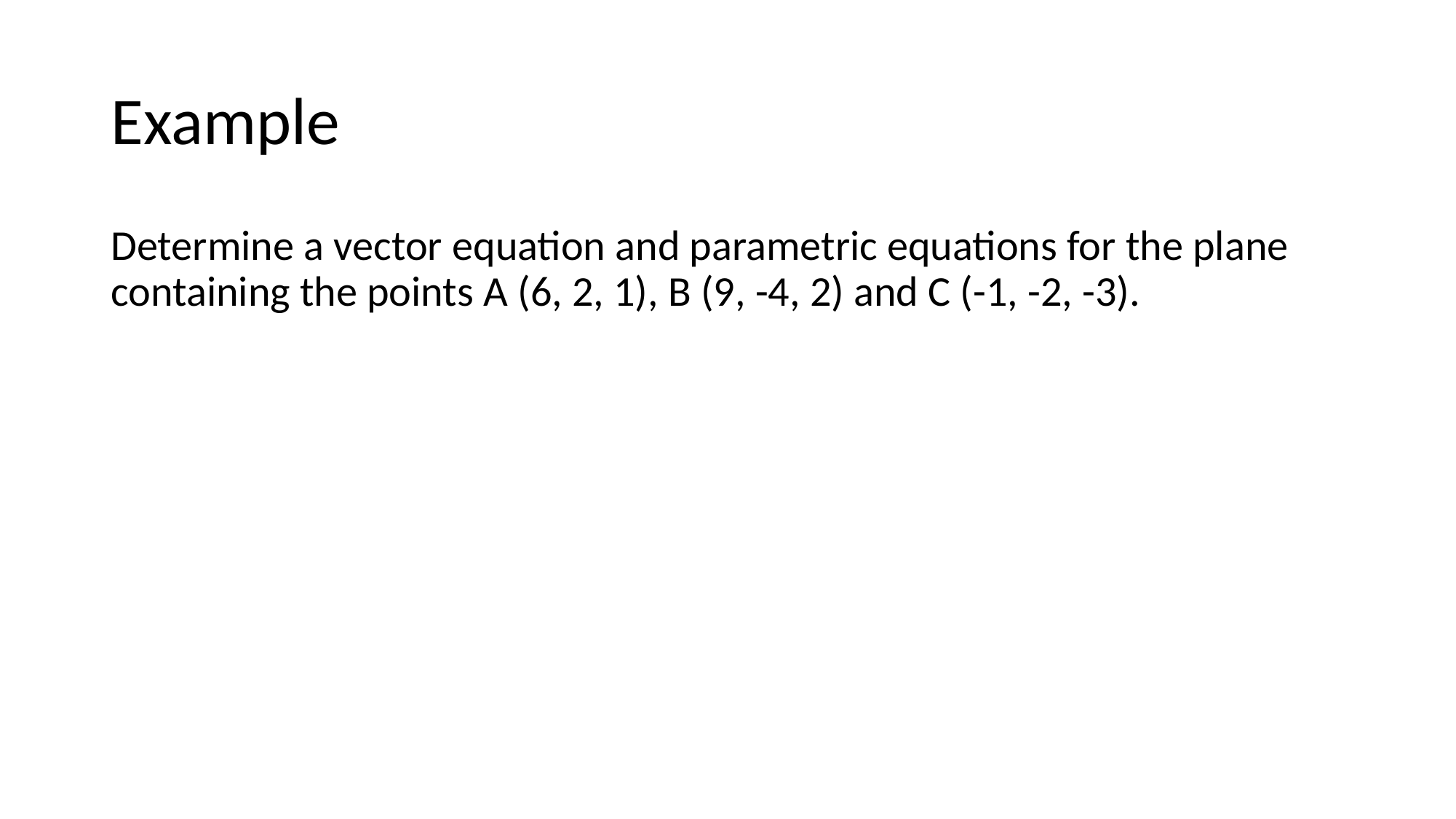

# Example
Determine a vector equation and parametric equations for the plane containing the points A (6, 2, 1), B (9, -4, 2) and C (-1, -2, -3).